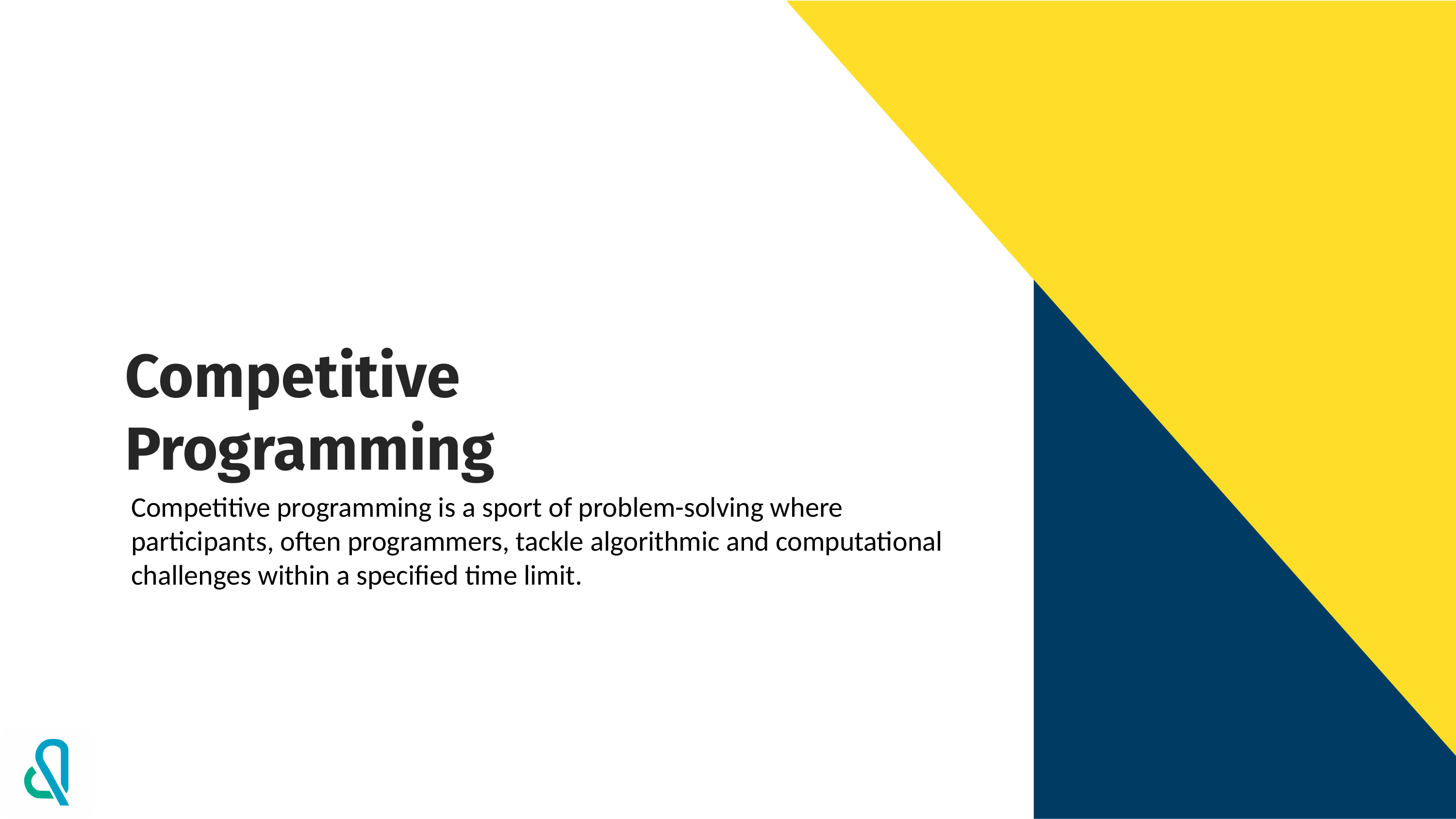

# Competitive Programming

Competitive programming is a sport of problem-solving where participants, often programmers, tackle algorithmic and computational challenges within a specified time limit.